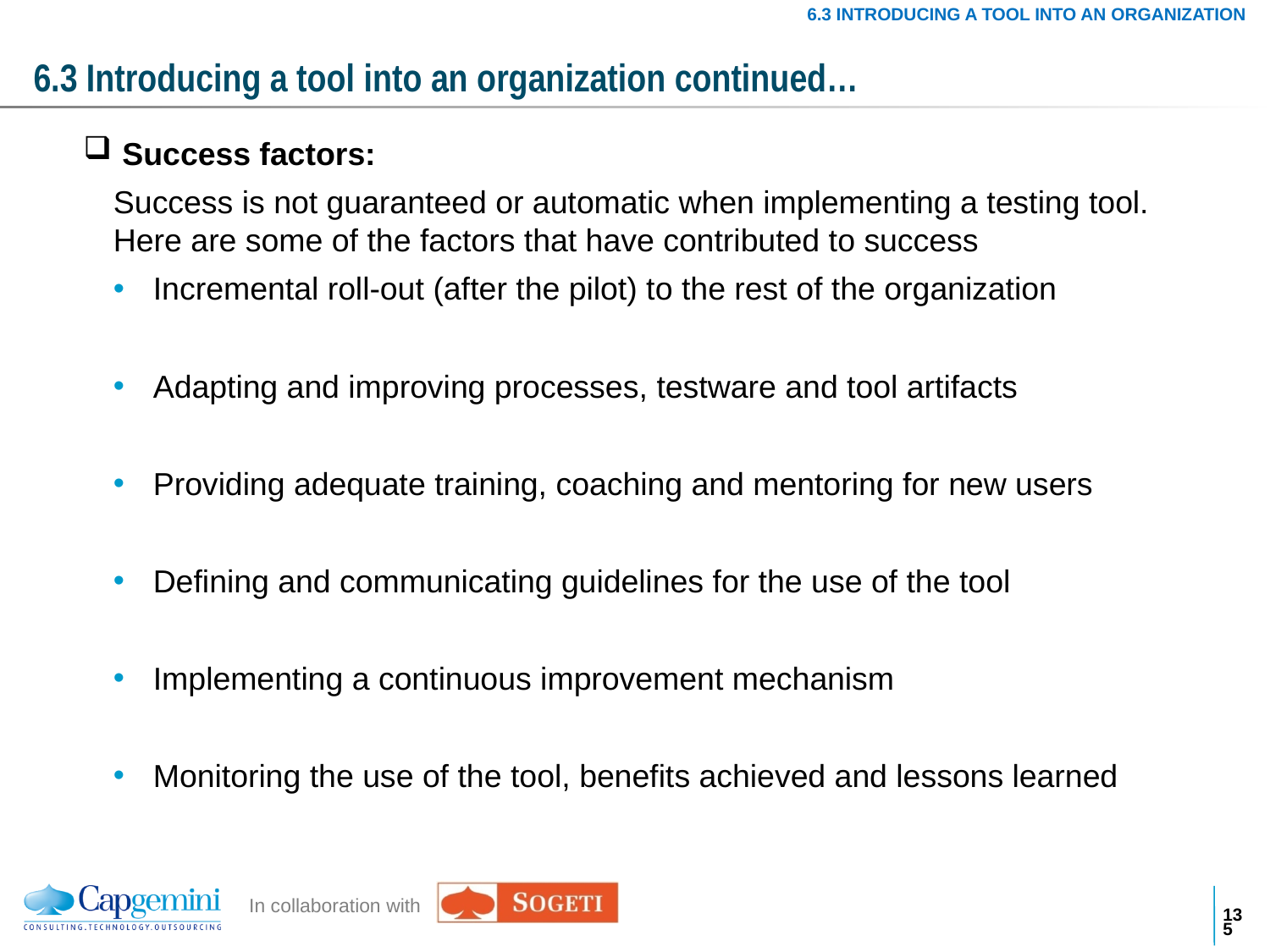

6.3 INTRODUCING A TOOL INTO AN ORGANIZATION
# 6.3 Introducing a tool into an organization continued…
 Success factors:
Success is not guaranteed or automatic when implementing a testing tool. Here are some of the factors that have contributed to success
Incremental roll-out (after the pilot) to the rest of the organization

Adapting and improving processes, testware and tool artifacts

Providing adequate training, coaching and mentoring for new users

Defining and communicating guidelines for the use of the tool

Implementing a continuous improvement mechanism

Monitoring the use of the tool, benefits achieved and lessons learned

135